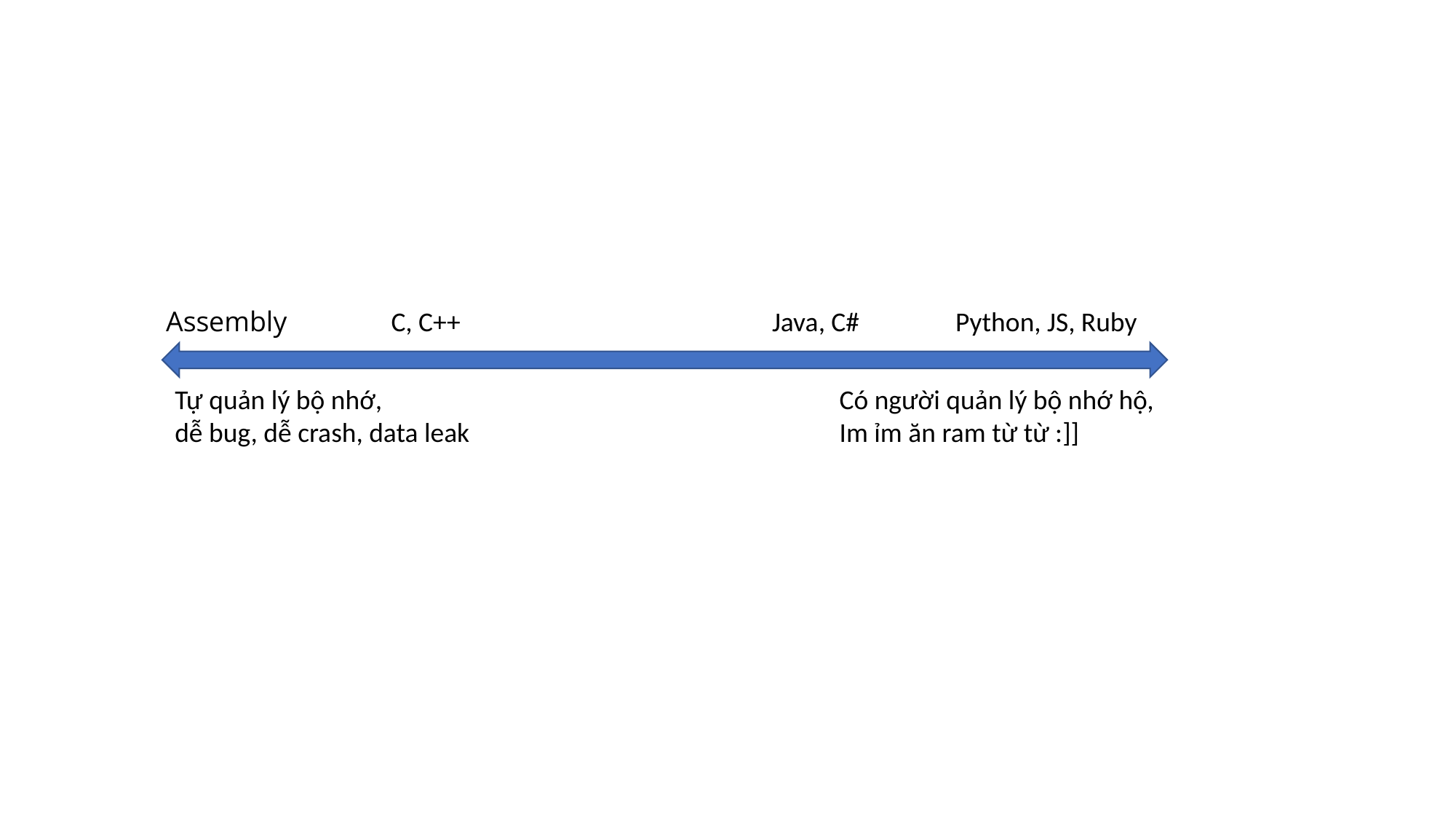

Assembly
C, C++
Java, C#
Python, JS, Ruby

Tự quản lý bộ nhớ,
dễ bug, dễ crash, data leak
Có người quản lý bộ nhớ hộ,
Im ỉm ăn ram từ từ :]]